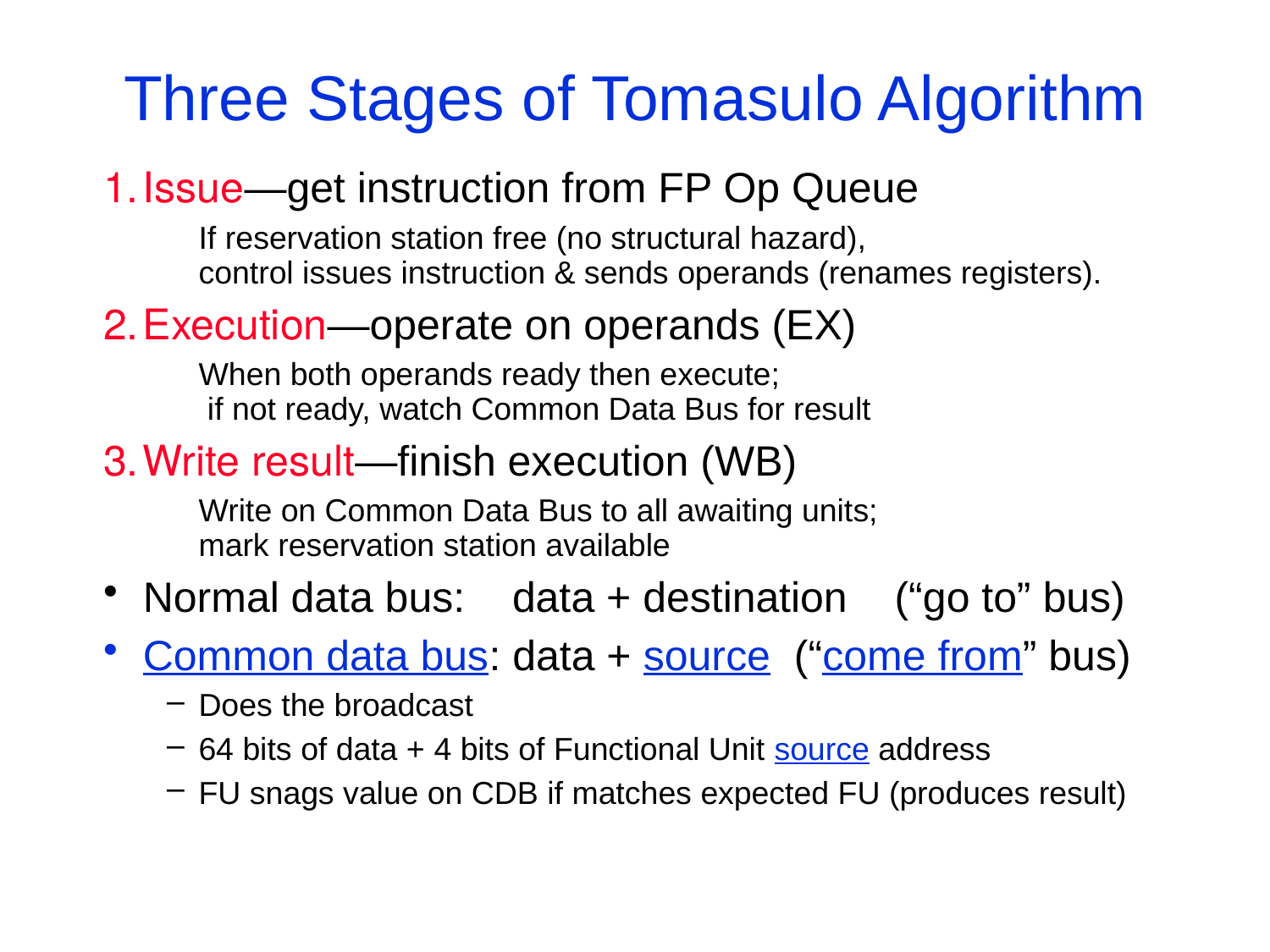

# Three Stages of Tomasulo Algorithm
1.	Issue—get instruction from FP Op Queue
 	If reservation station free (no structural hazard),
control issues instruction & sends operands (renames registers).
2.	Execution—operate on operands (EX)
 	When both operands ready then execute;
 if not ready, watch Common Data Bus for result
3.	Write result—finish execution (WB)
 	Write on Common Data Bus to all awaiting units;
mark reservation station available
Normal data bus:    data + destination    (“go to” bus)
Common data bus: data + source  (“come from” bus)
Does the broadcast
64 bits of data + 4 bits of Functional Unit source address
FU snags value on CDB if matches expected FU (produces result)